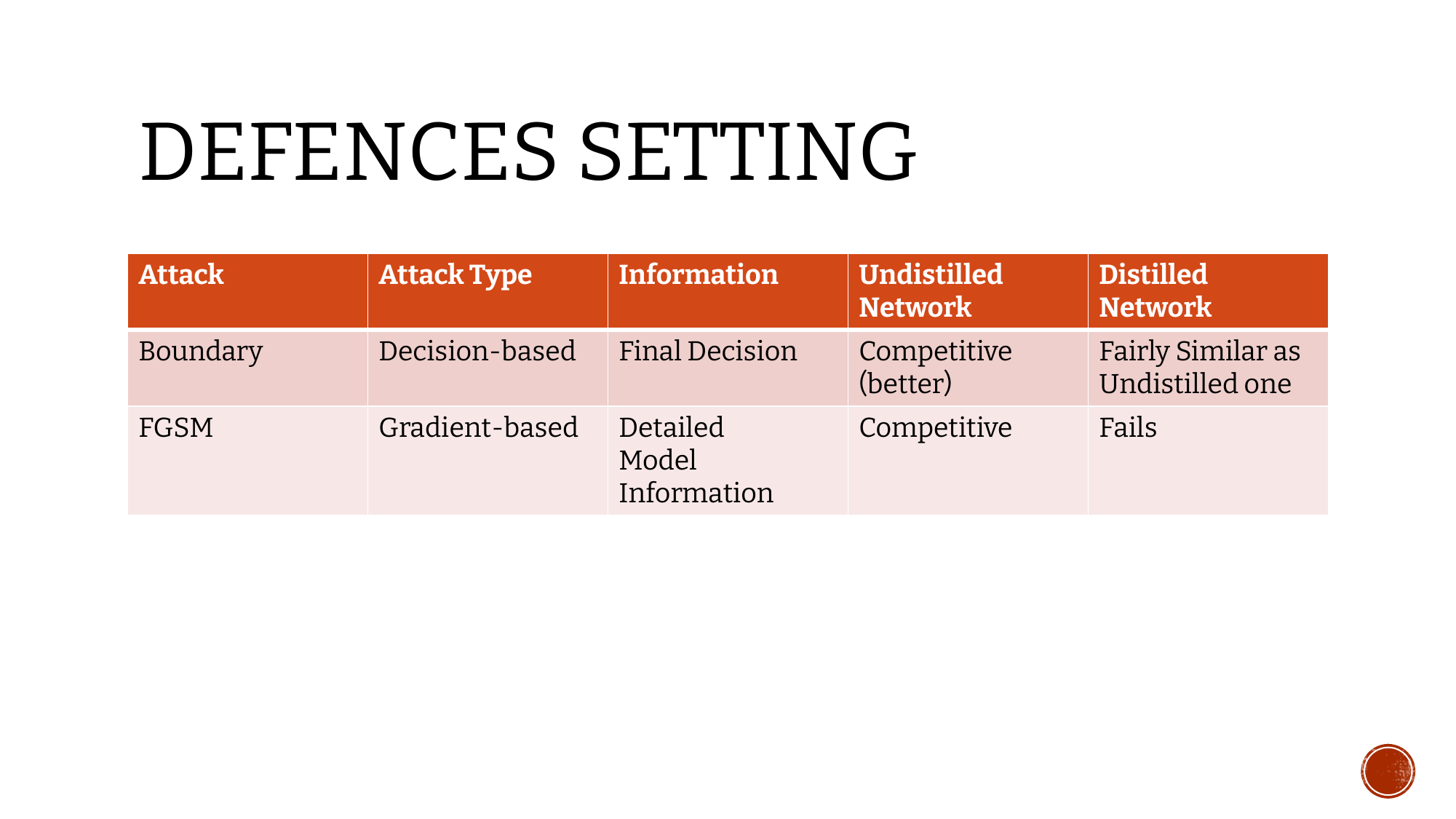

# DEFENCES Setting
| Attack | Attack Type | Information | Undistilled Network | Distilled Network |
| --- | --- | --- | --- | --- |
| Boundary | Decision-based | Final Decision | Competitive (better) | Fairly Similar as Undistilled one |
| FGSM | Gradient-based | Detailed Model Information | Competitive | Fails |